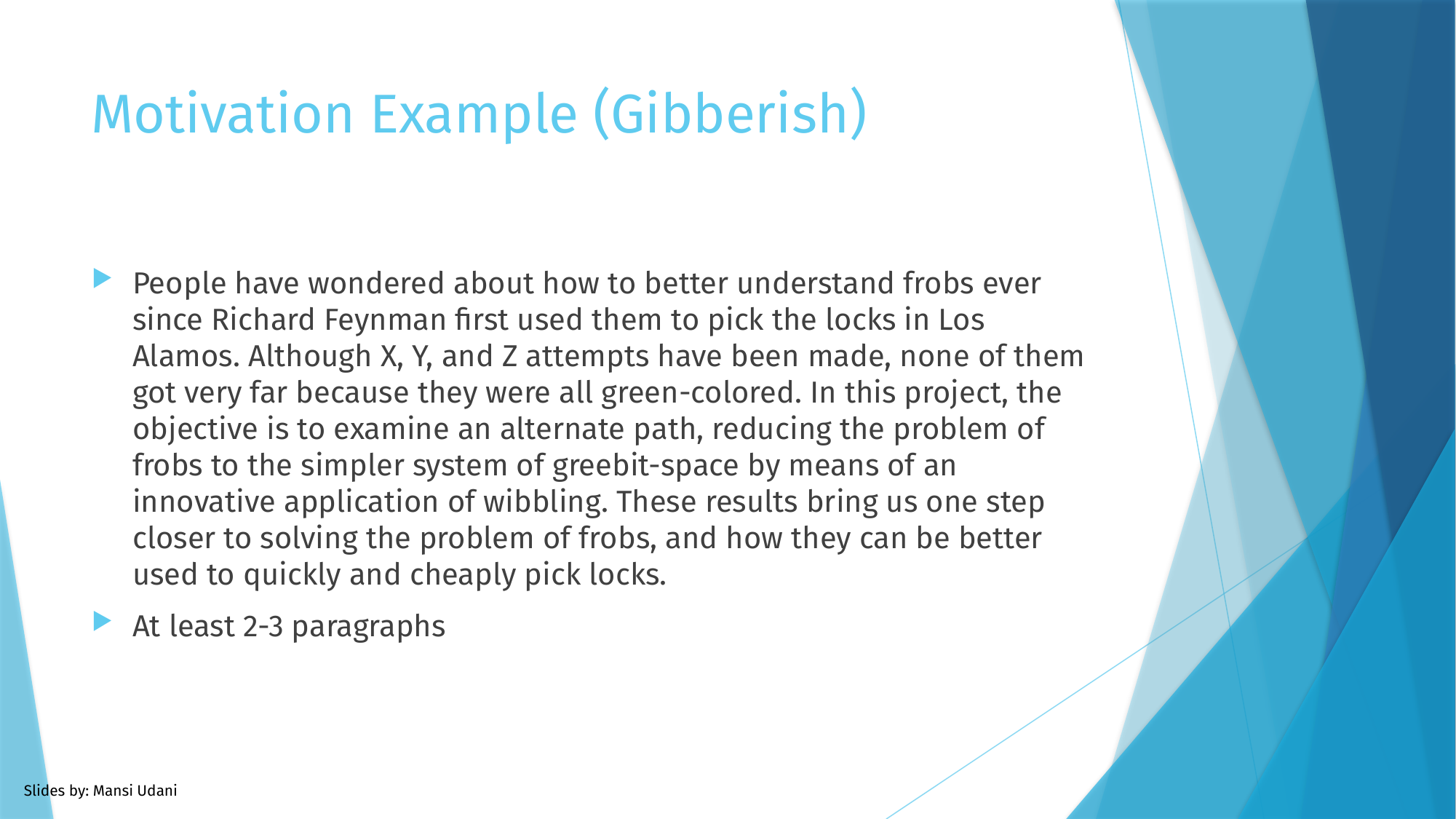

# Motivation Example (Gibberish)
People have wondered about how to better understand frobs ever since Richard Feynman first used them to pick the locks in Los Alamos. Although X, Y, and Z attempts have been made, none of them got very far because they were all green-colored. In this project, the objective is to examine an alternate path, reducing the problem of frobs to the simpler system of greebit-space by means of an innovative application of wibbling. These results bring us one step closer to solving the problem of frobs, and how they can be better used to quickly and cheaply pick locks.
At least 2-3 paragraphs